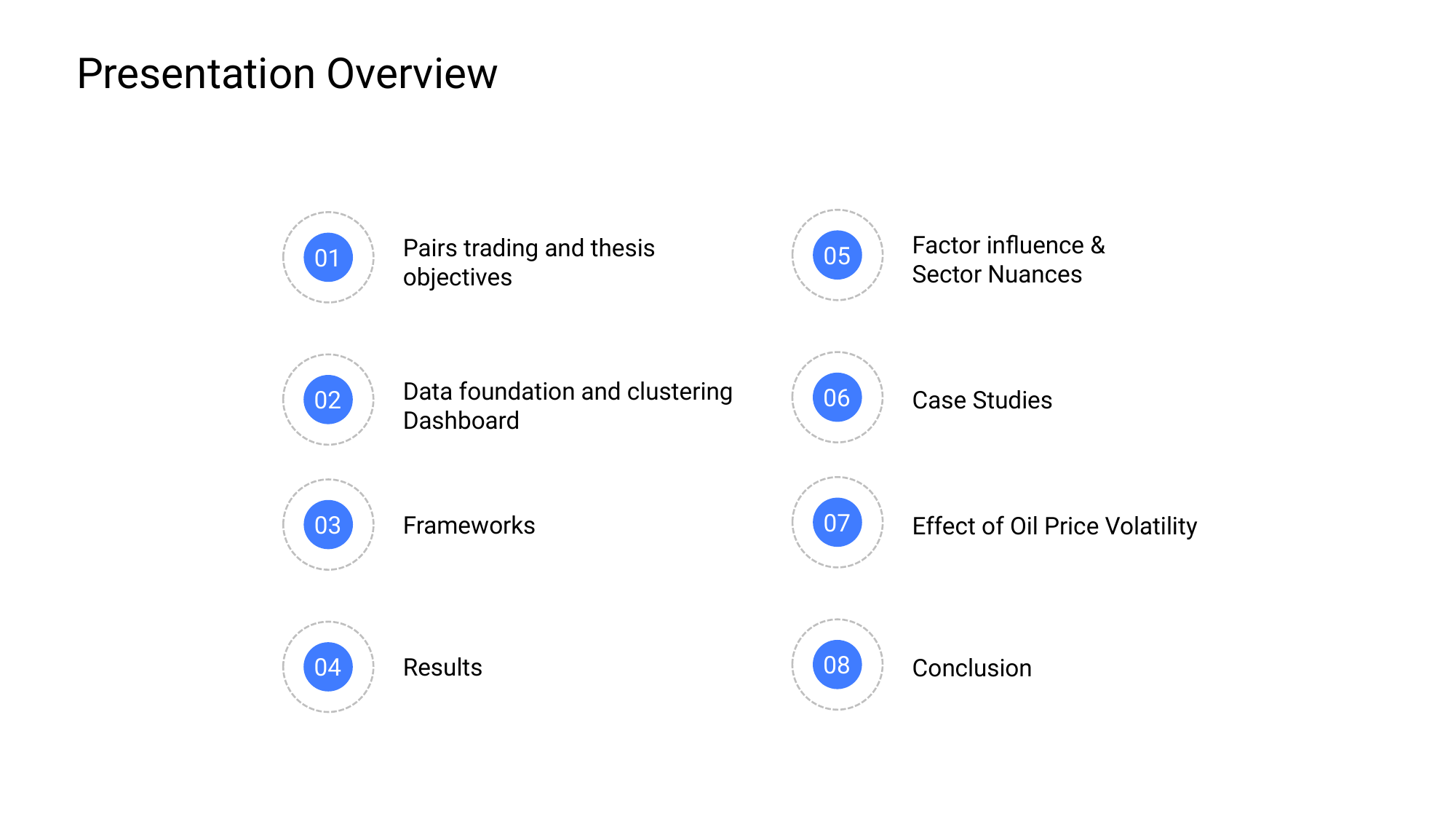

Presentation Overview

Factor influence & Sector Nuances
Pairs trading and thesis objectives

05
01

Data foundation and clustering Dashboard

06
02
Case Studies

07
03
Frameworks
Effect of Oil Price Volatility

08
04
Results
Conclusion